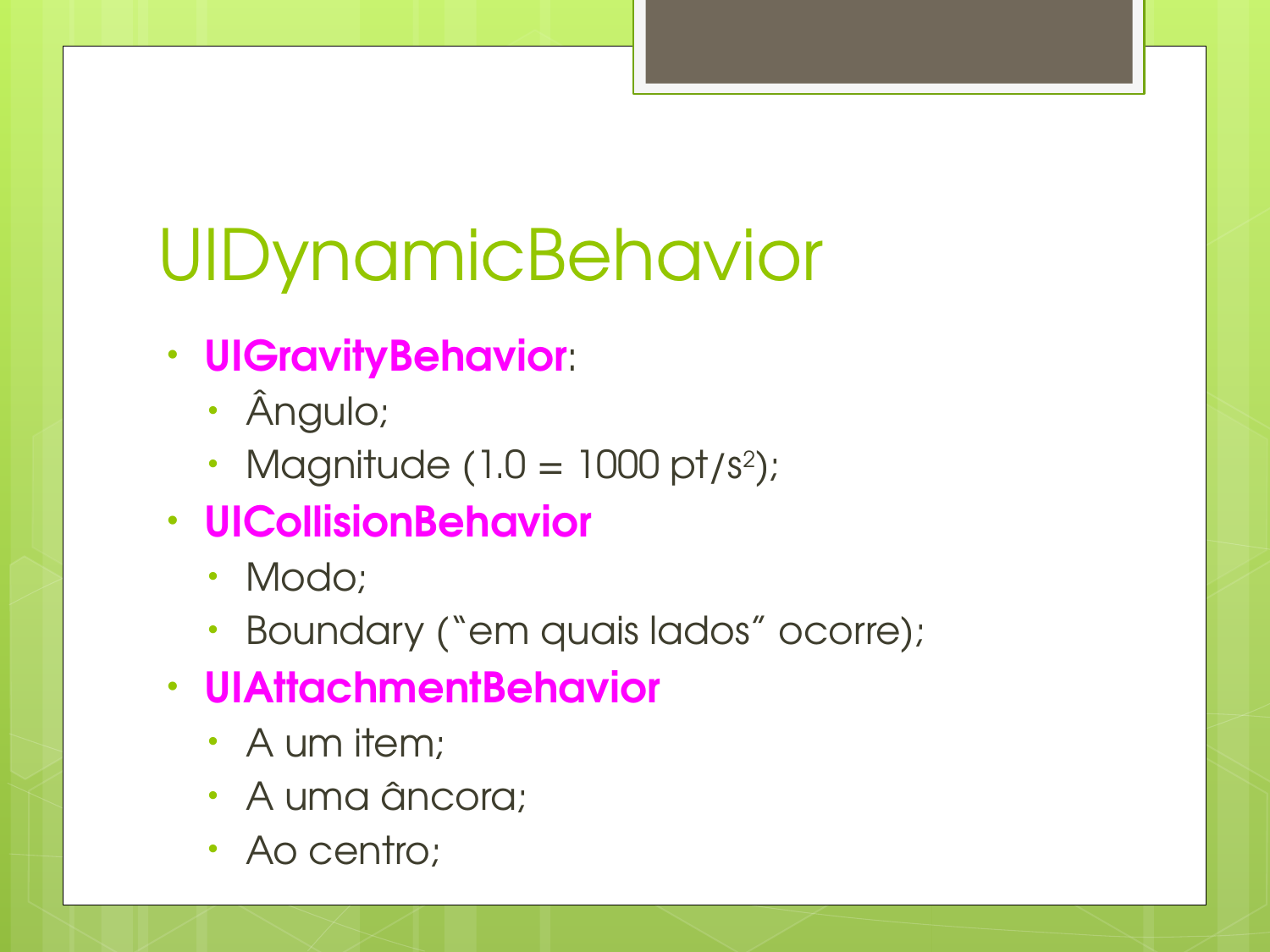

# UIDynamicBehavior
UIGravityBehavior:
Ângulo;
Magnitude (1.0 = 1000 pt/s2);
UICollisionBehavior
Modo;
Boundary (“em quais lados” ocorre);
UIAttachmentBehavior
A um item;
A uma âncora;
Ao centro;